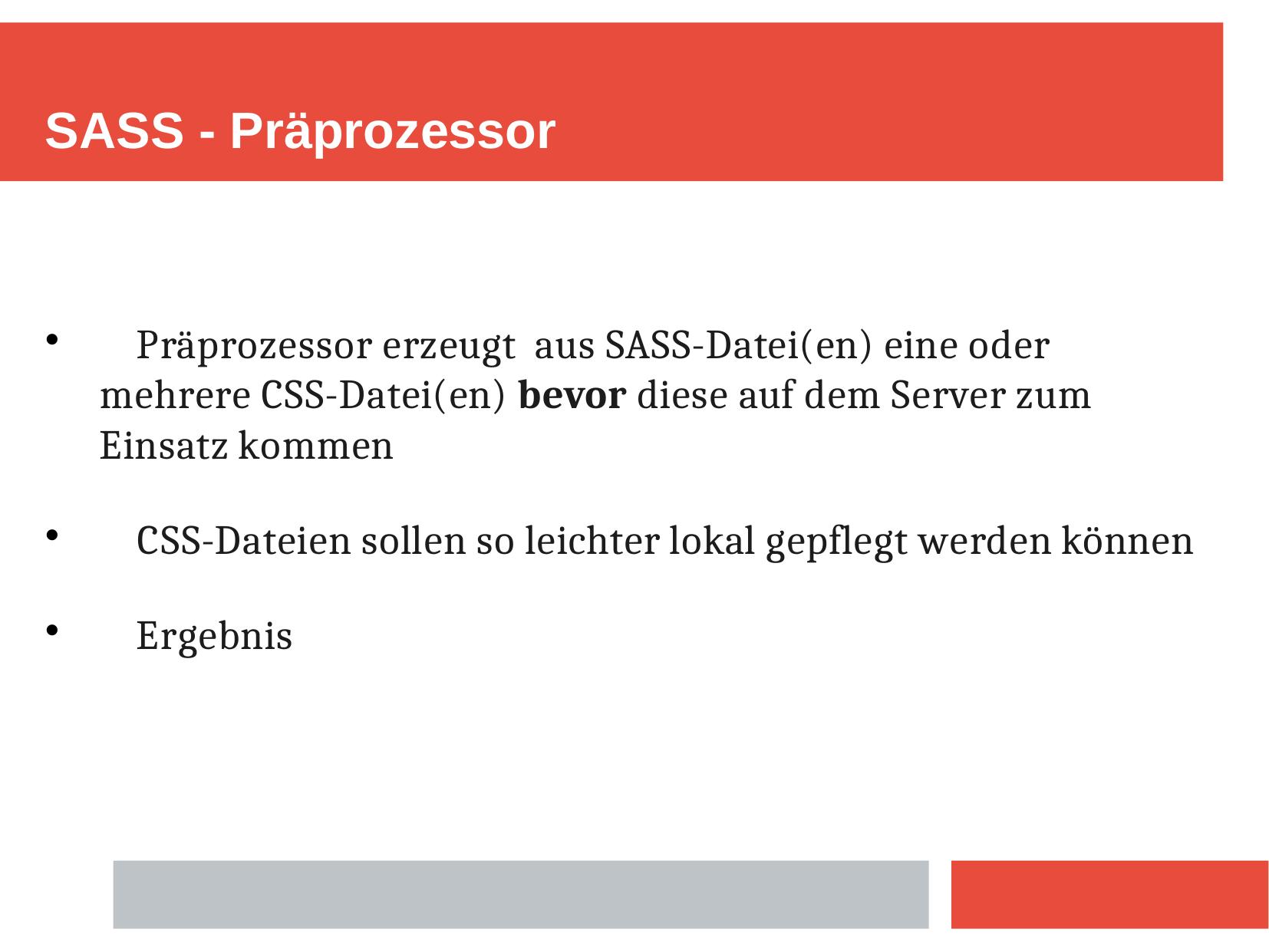

SASS - Präprozessor

    Präprozessor erzeugt  aus SASS-Datei(en) eine oder mehrere CSS-Datei(en) bevor diese auf dem Server zum Einsatz kommen
    CSS-Dateien sollen so leichter lokal gepflegt werden können
    Ergebnis